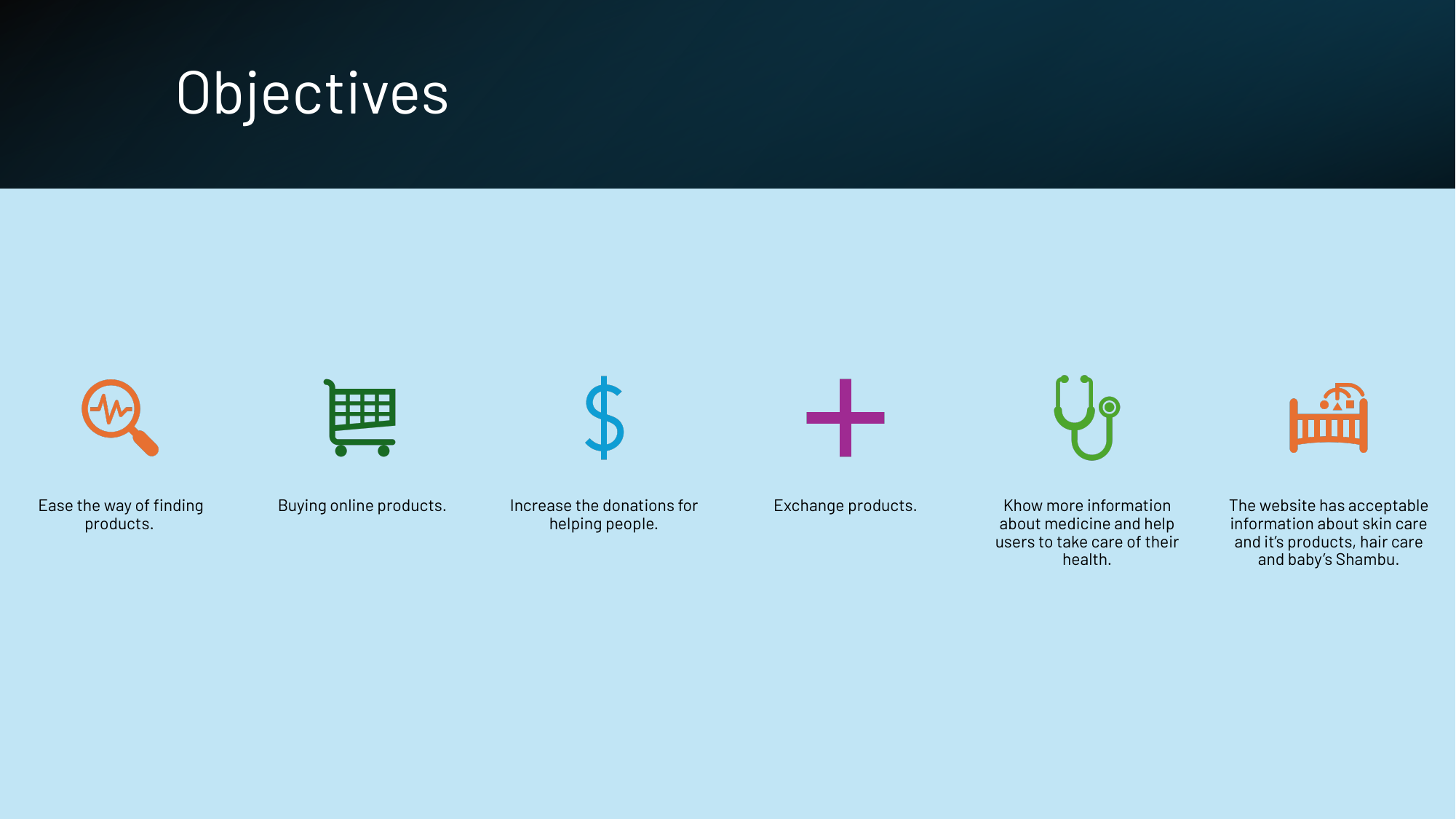

# Objectives
Ease the way of finding products.
Buying online products.
Increase the donations for helping people.
Exchange products.
Khow more information about medicine and help users to take care of their health.
The website has acceptable information about skin care and it’s products, hair care and baby’s Shambu.